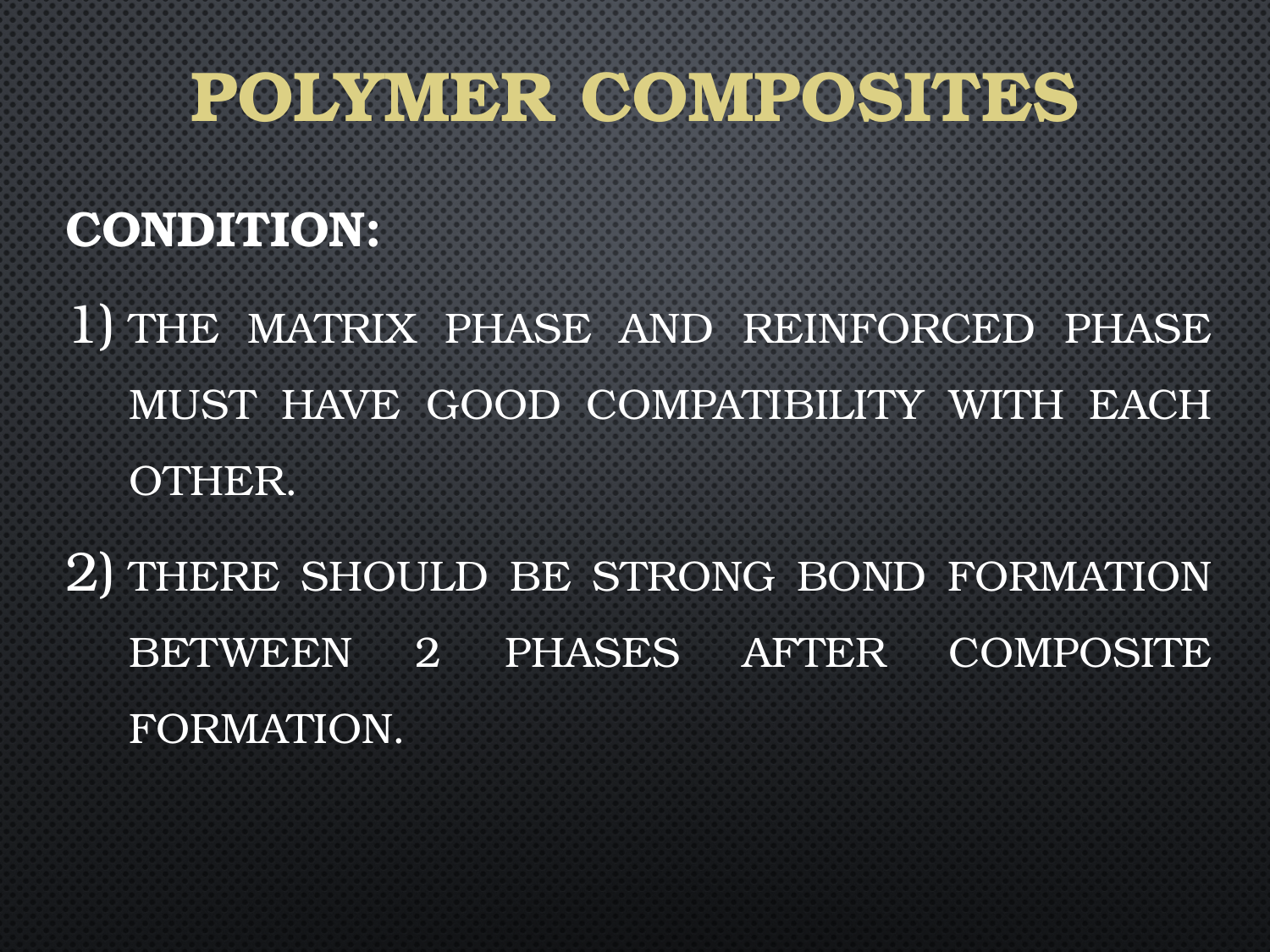

# Polymer Composites
Condition:
The Matrix phase and reinforced phase must have good compatibility with each other.
There should be strong bond formation between 2 phases after composite formation.